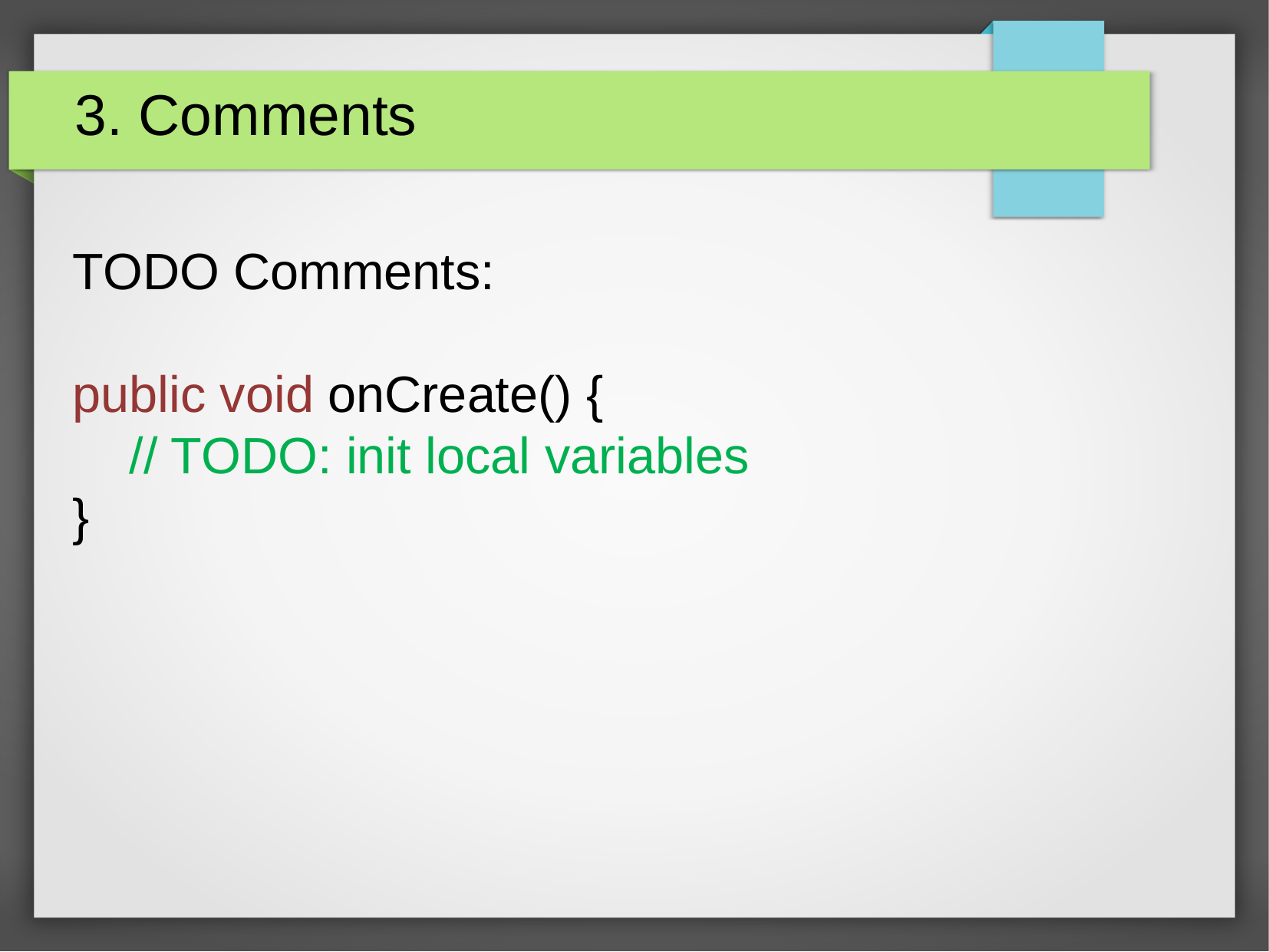

3. Comments
TODO Comments:

public void onCreate() {
    // TODO: init local variables
}